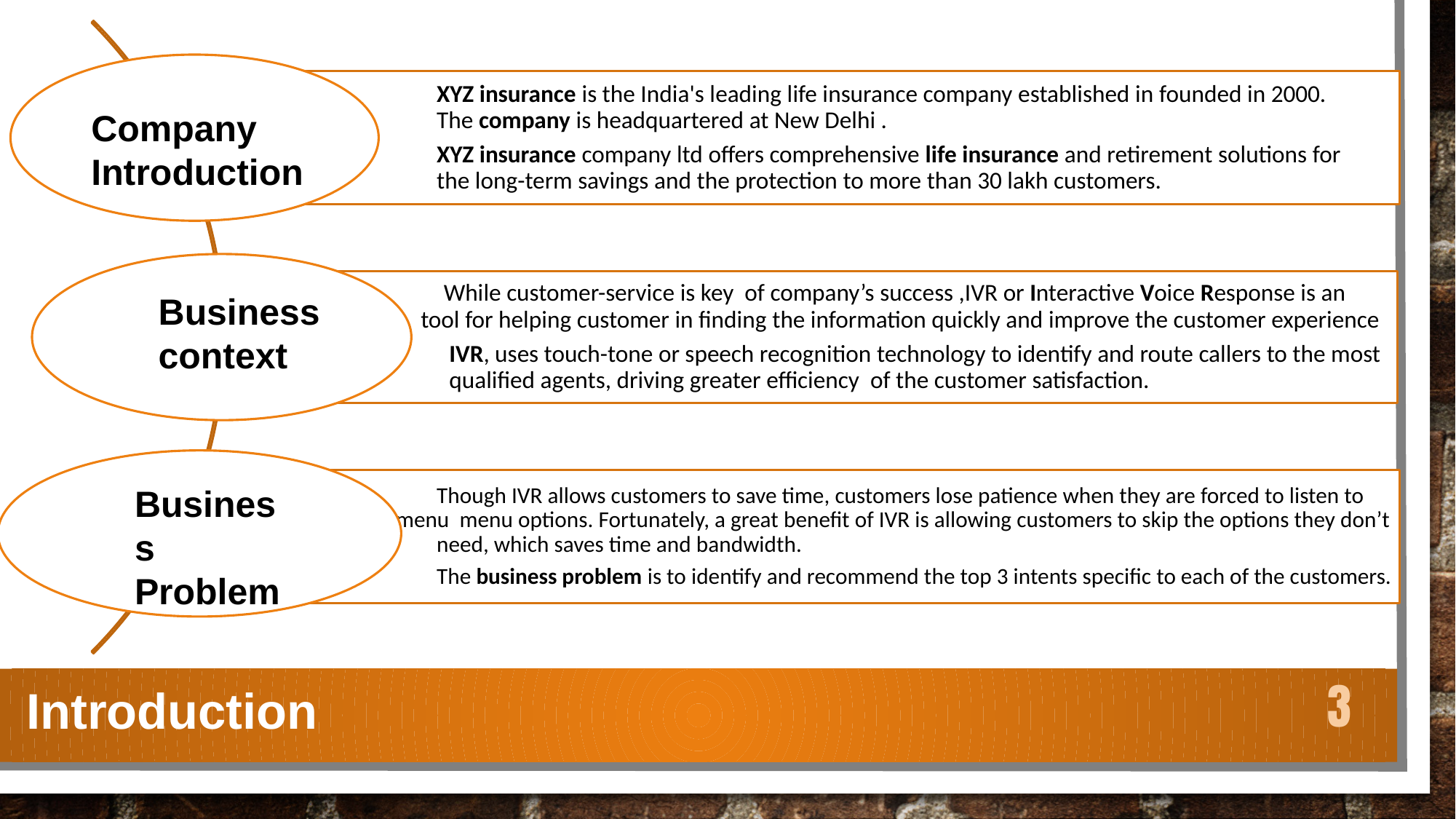

XYZ insurance is the India's leading life insurance company established in founded in 2000. 	The company is headquartered at New Delhi .
	XYZ insurance company ltd offers comprehensive life insurance and retirement solutions for 	the long-term savings and the protection to more than 30 lakh customers.
	    While customer-service is key  of company’s success ,IVR or Interactive Voice Response is an essential    tool for helping customer in finding the information quickly and improve the customer experience
 	     IVR, uses touch-tone or speech recognition technology to identify and route callers to the most 	     qualified agents, driving greater efficiency  of the customer satisfaction.
	Though IVR allows customers to save time, customers lose patience when they are forced to listen to  long m menu  menu options. Fortunately, a great benefit of IVR is allowing customers to skip the options they don’t 	need, which saves time and bandwidth.
	The business problem is to identify and recommend the top 3 intents specific to each of the customers.
Company Introduction
Business
context
Business Problem
# Introduction
3